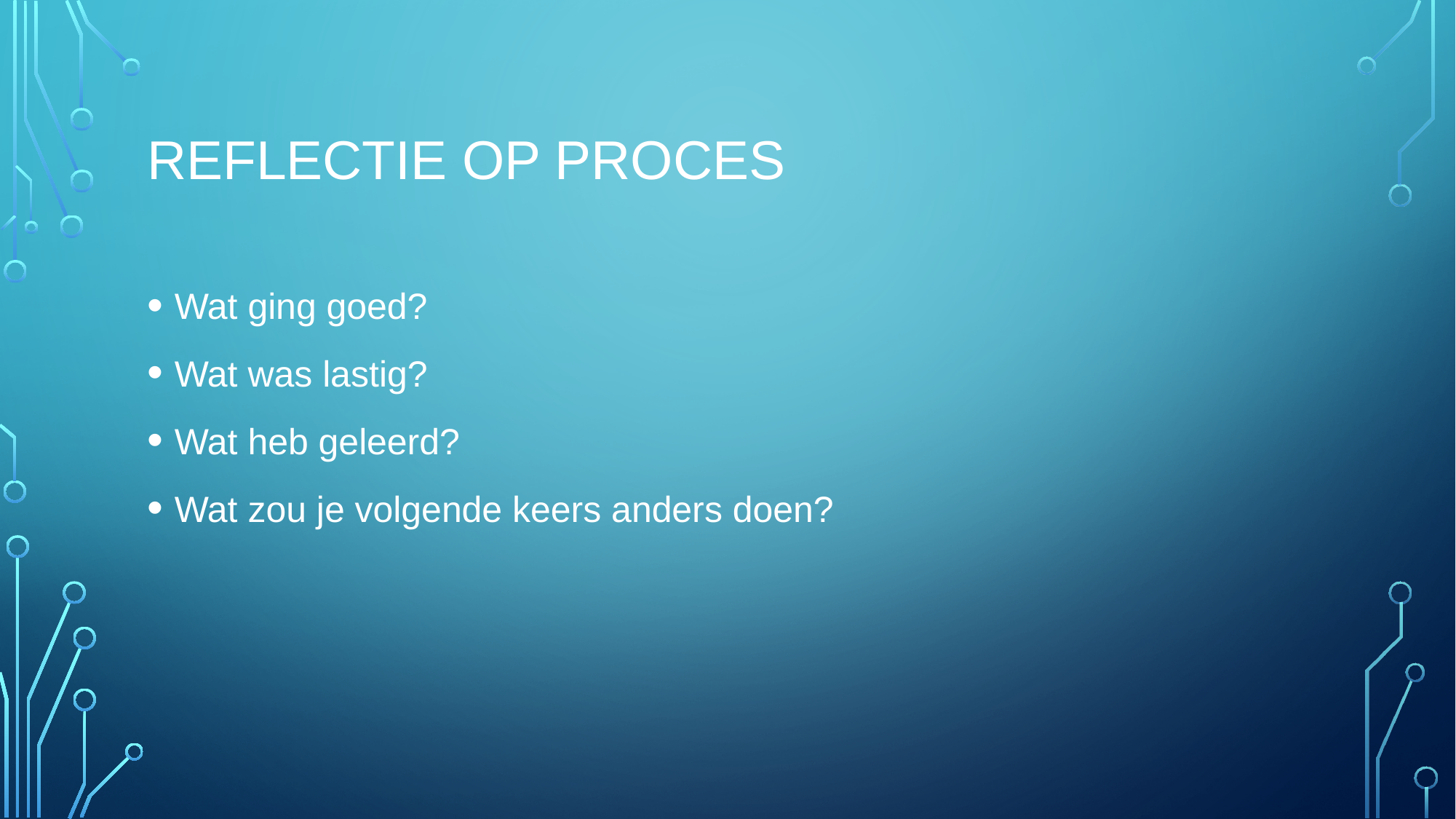

# REFLECTIE OP proces
Wat ging goed?
Wat was lastig?
Wat heb geleerd?
Wat zou je volgende keers anders doen?